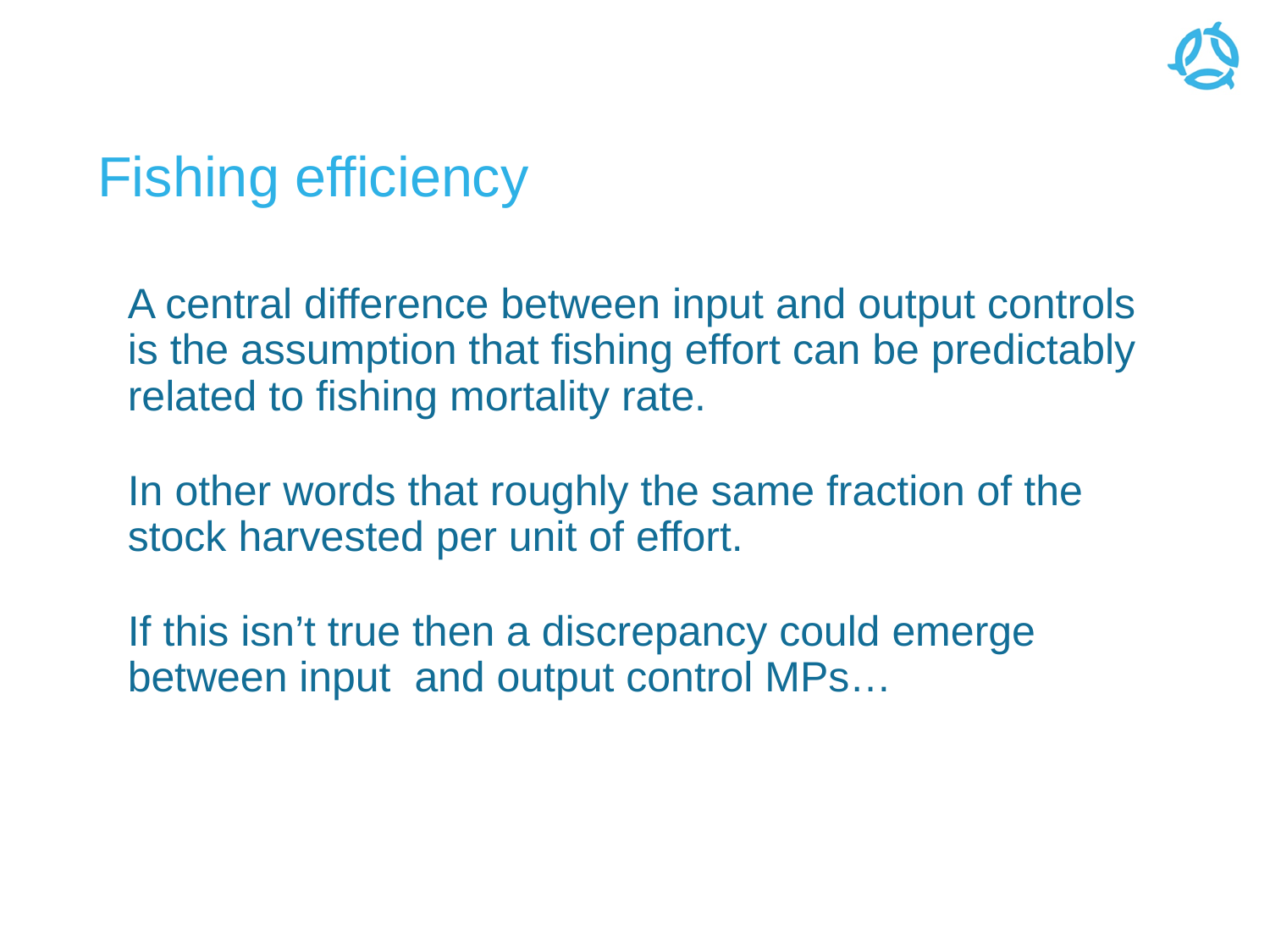

# Fishing efficiency
A central difference between input and output controls is the assumption that fishing effort can be predictably related to fishing mortality rate.
In other words that roughly the same fraction of the stock harvested per unit of effort.
If this isn’t true then a discrepancy could emerge between input  and output control MPs…